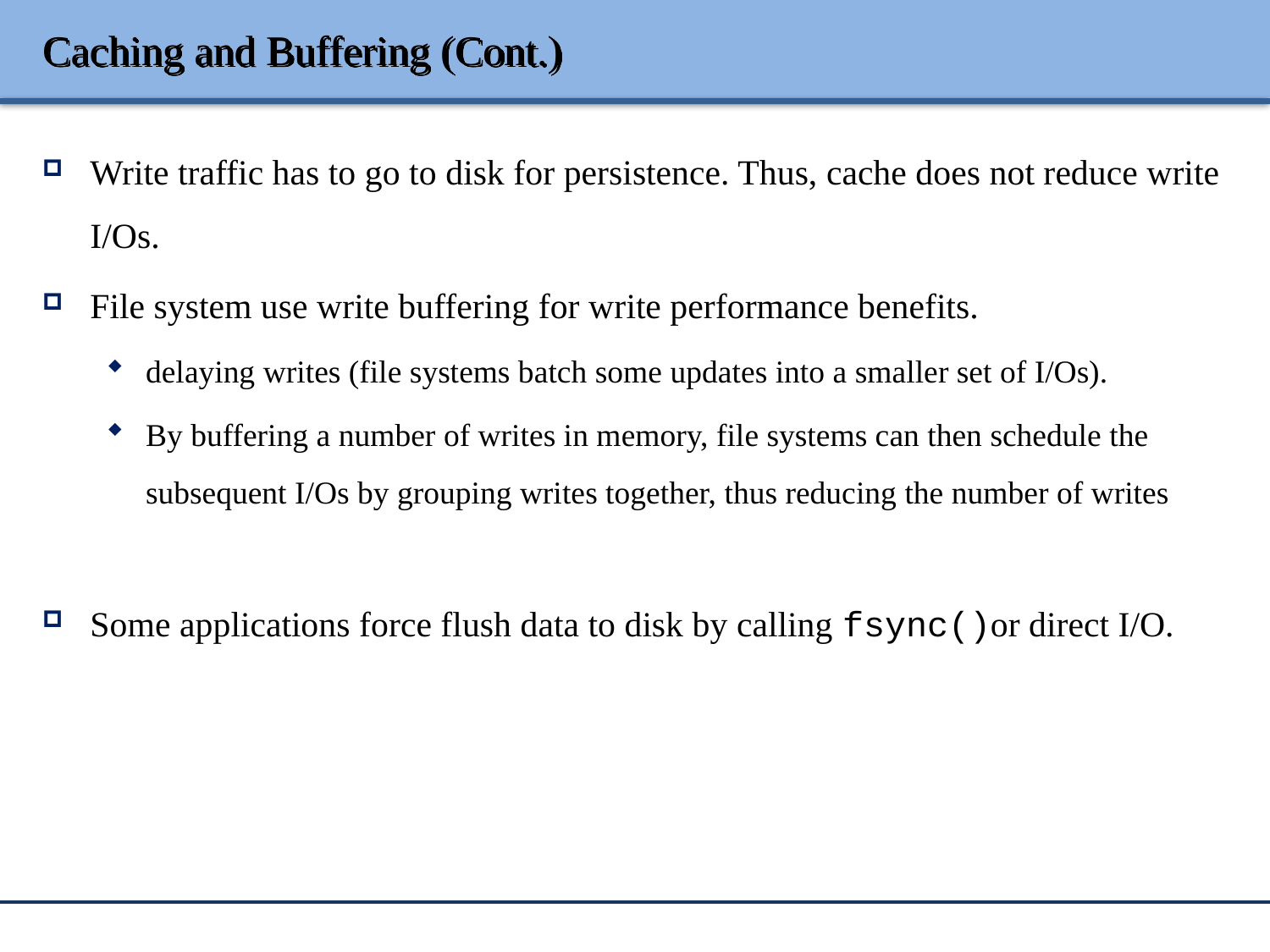

# Caching and Buffering (Cont.)
Write traffic has to go to disk for persistence. Thus, cache does not reduce write I/Os.
File system use write buffering for write performance benefits.
delaying writes (file systems batch some updates into a smaller set of I/Os).
By buffering a number of writes in memory, file systems can then schedule the subsequent I/Os by grouping writes together, thus reducing the number of writes

Some applications force flush data to disk by calling fsync()or direct I/O.